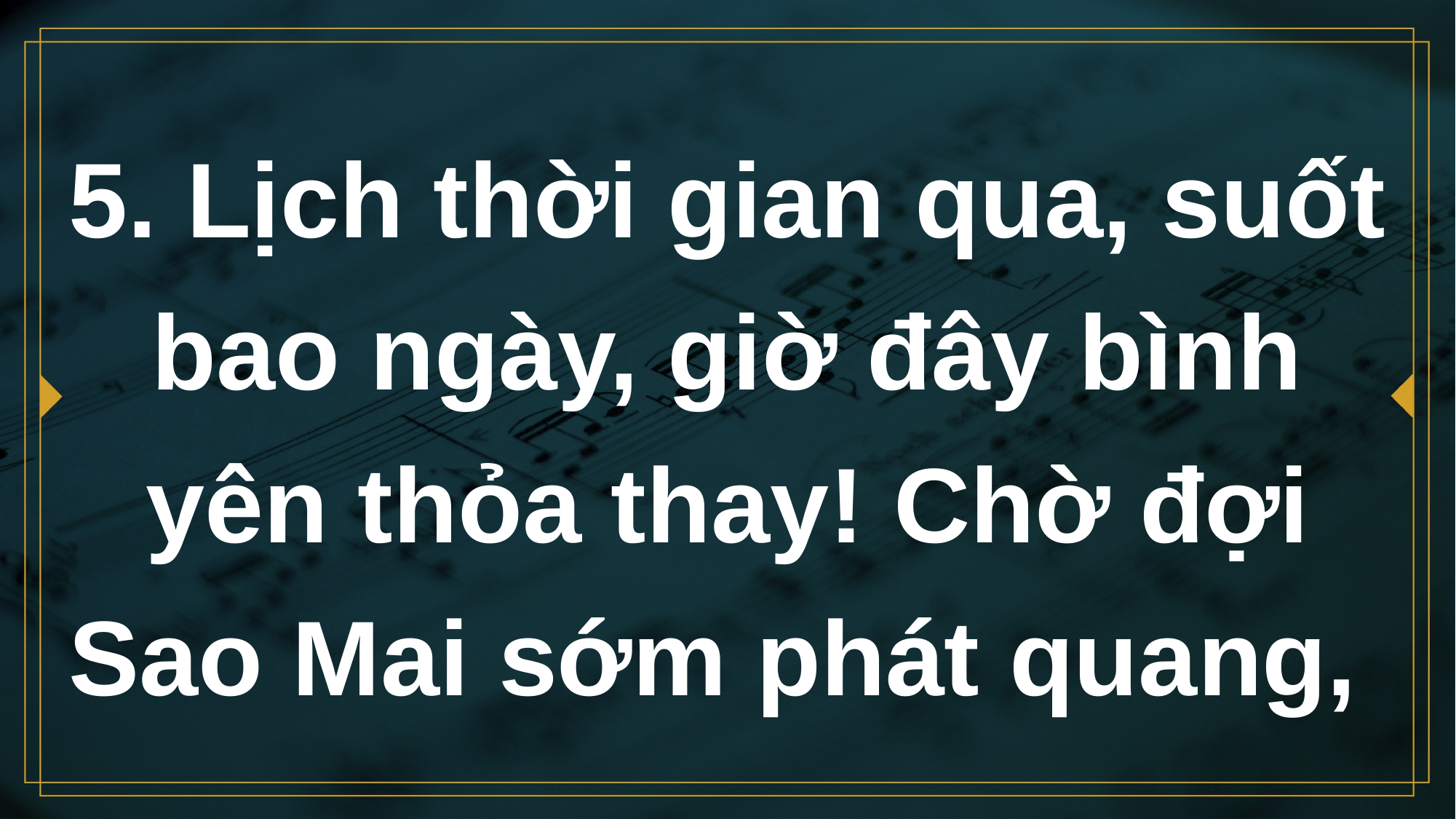

# 5. Lịch thời gian qua, suốt bao ngày, giờ đây bình yên thỏa thay! Chờ đợi Sao Mai sớm phát quang,